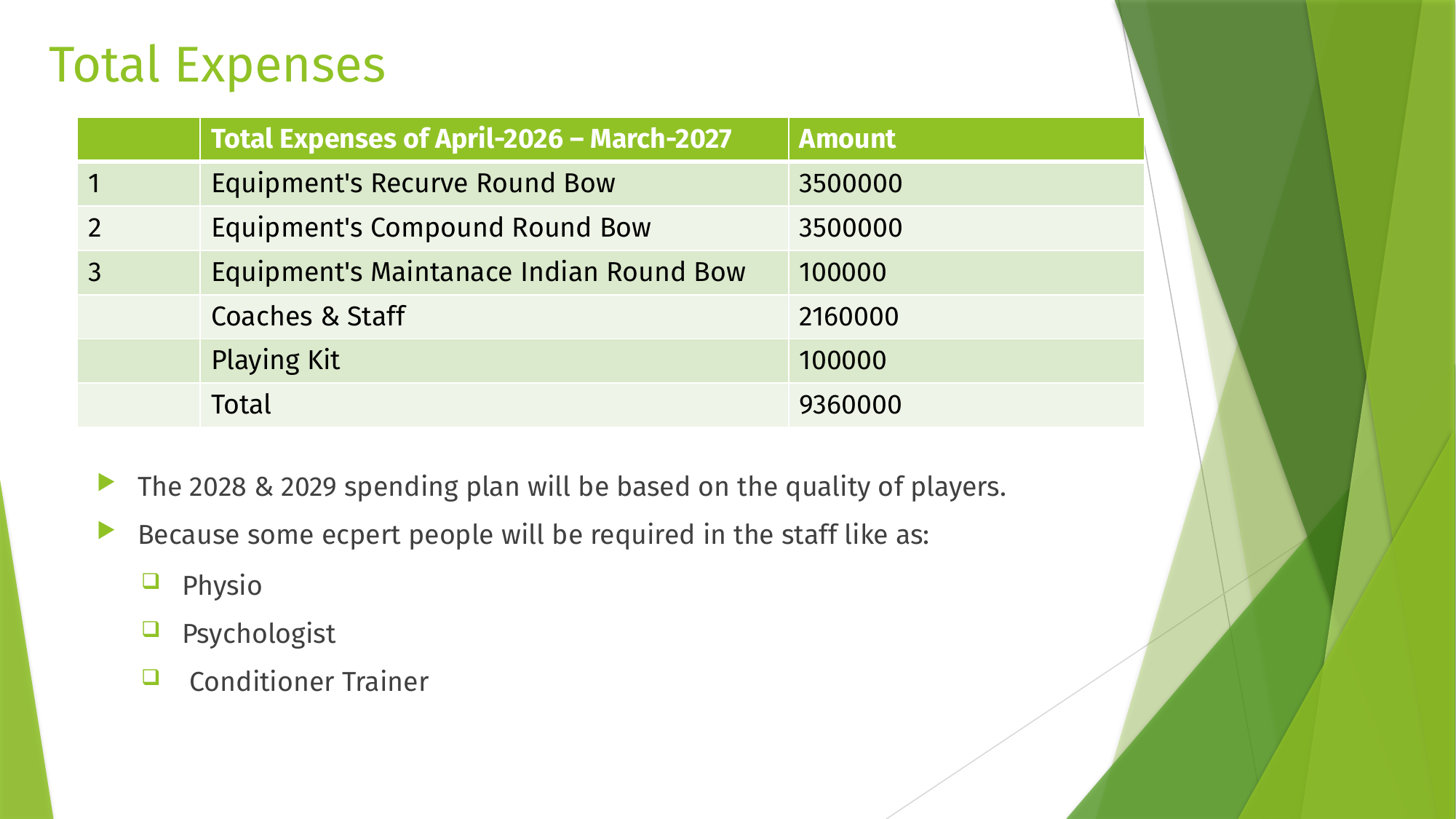

# Total Expenses
|  | Total Expenses of April-2026 – March-2027 | Amount |
| --- | --- | --- |
| 1 | Equipment's Recurve Round Bow | 3500000 |
| 2 | Equipment's Compound Round Bow | 3500000 |
| 3 | Equipment's Maintanace Indian Round Bow | 100000 |
|  | Coaches & Staff | 2160000 |
|  | Playing Kit | 100000 |
|  | Total | 9360000 |
The 2028 & 2029 spending plan will be based on the quality of players.
Because some ecpert people will be required in the staff like as:

Physio
Psychologist
 Conditioner Trainer